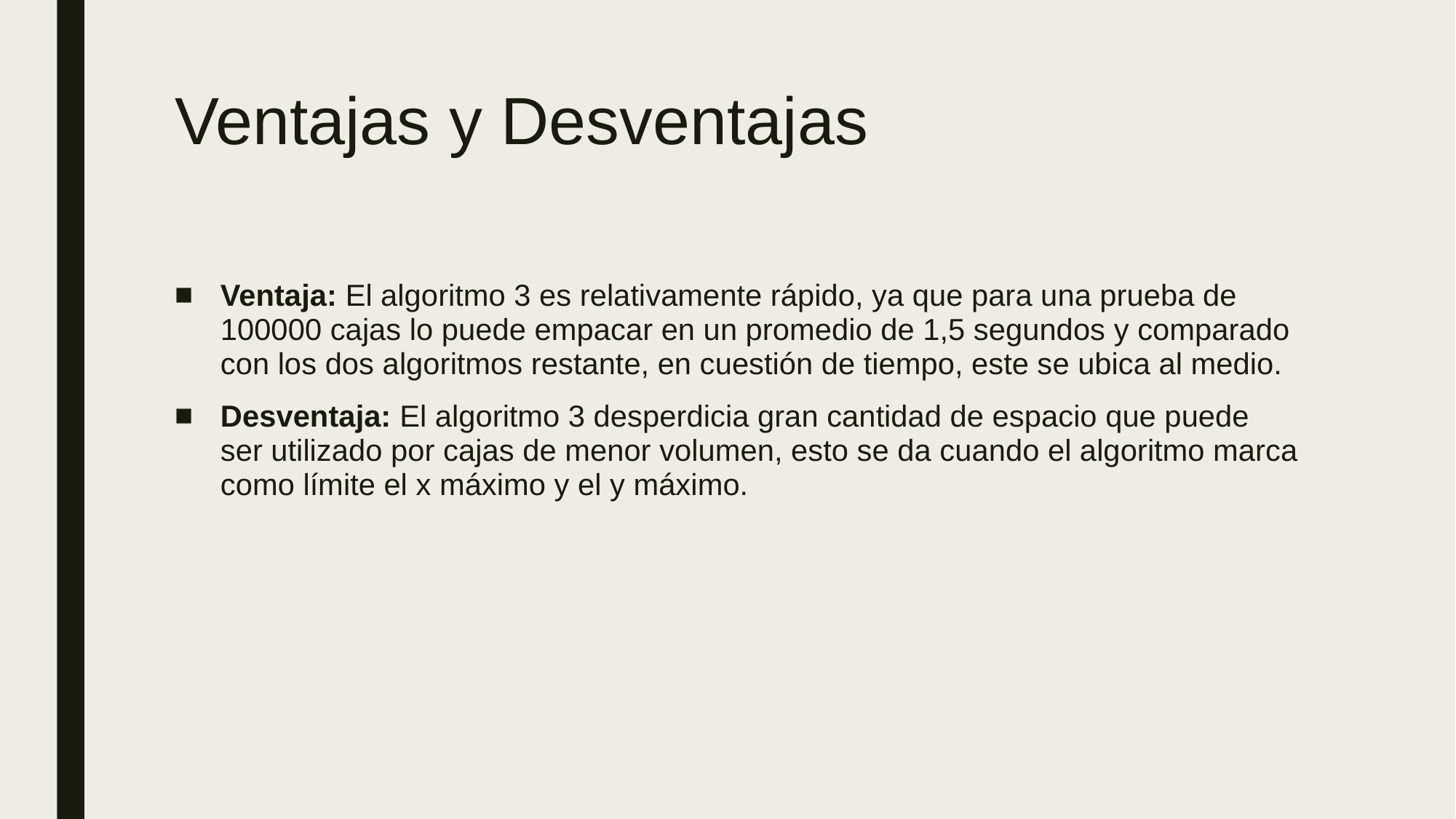

# Ventajas y Desventajas
Ventaja: El algoritmo 3 es relativamente rápido, ya que para una prueba de 100000 cajas lo puede empacar en un promedio de 1,5 segundos y comparado con los dos algoritmos restante, en cuestión de tiempo, este se ubica al medio.
Desventaja: El algoritmo 3 desperdicia gran cantidad de espacio que puede ser utilizado por cajas de menor volumen, esto se da cuando el algoritmo marca como límite el x máximo y el y máximo.